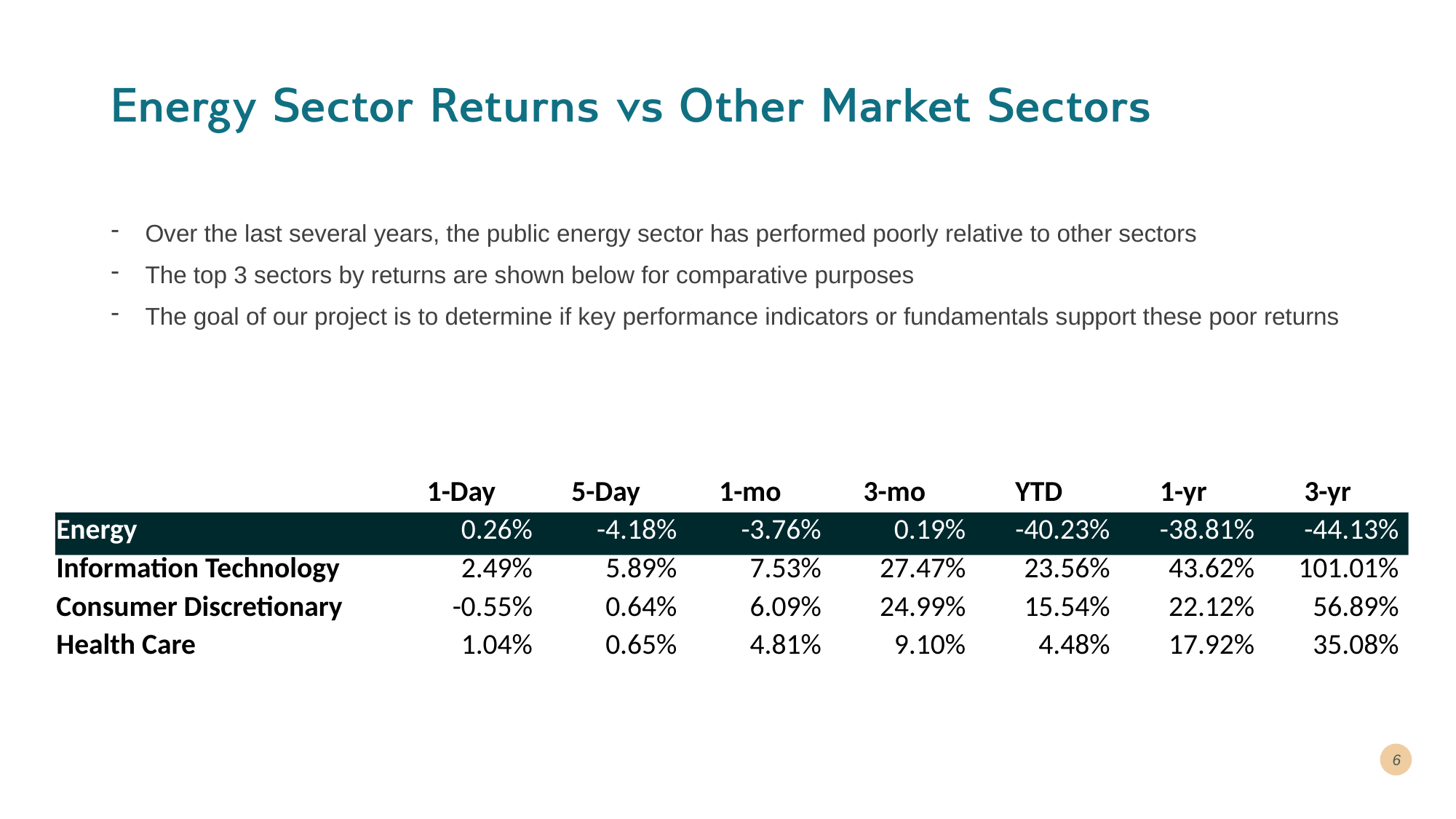

# Energy Sector Returns vs Other Market Sectors

Over the last several years, the public energy sector has performed poorly relative to other sectors
The top 3 sectors by returns are shown below for comparative purposes
The goal of our project is to determine if key performance indicators or fundamentals support these poor returns
|  | 1-Day | 5-Day | 1-mo | 3-mo | YTD | 1-yr | 3-yr |
| --- | --- | --- | --- | --- | --- | --- | --- |
| Energy | 0.26% | -4.18% | -3.76% | 0.19% | -40.23% | -38.81% | -44.13% |
| Information Technology | 2.49% | 5.89% | 7.53% | 27.47% | 23.56% | 43.62% | 101.01% |
| Consumer Discretionary | -0.55% | 0.64% | 6.09% | 24.99% | 15.54% | 22.12% | 56.89% |
| Health Care | 1.04% | 0.65% | 4.81% | 9.10% | 4.48% | 17.92% | 35.08% |

6